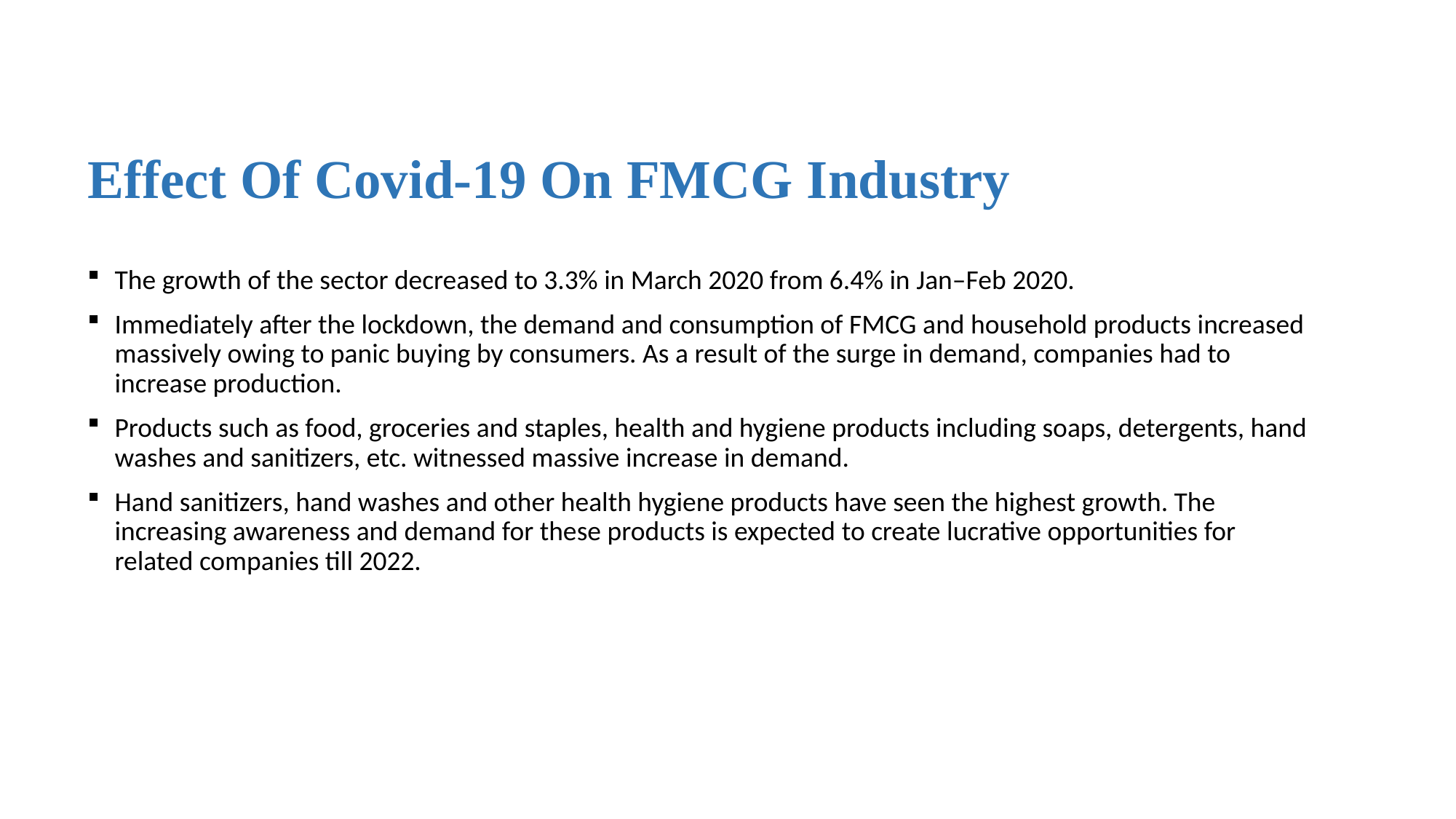

# Effect Of Covid-19 On FMCG Industry
The growth of the sector decreased to 3.3% in March 2020 from 6.4% in Jan–Feb 2020.
Immediately after the lockdown, the demand and consumption of FMCG and household products increased massively owing to panic buying by consumers. As a result of the surge in demand, companies had to increase production.
Products such as food, groceries and staples, health and hygiene products including soaps, detergents, hand washes and sanitizers, etc. witnessed massive increase in demand.
Hand sanitizers, hand washes and other health hygiene products have seen the highest growth. The increasing awareness and demand for these products is expected to create lucrative opportunities for related companies till 2022.